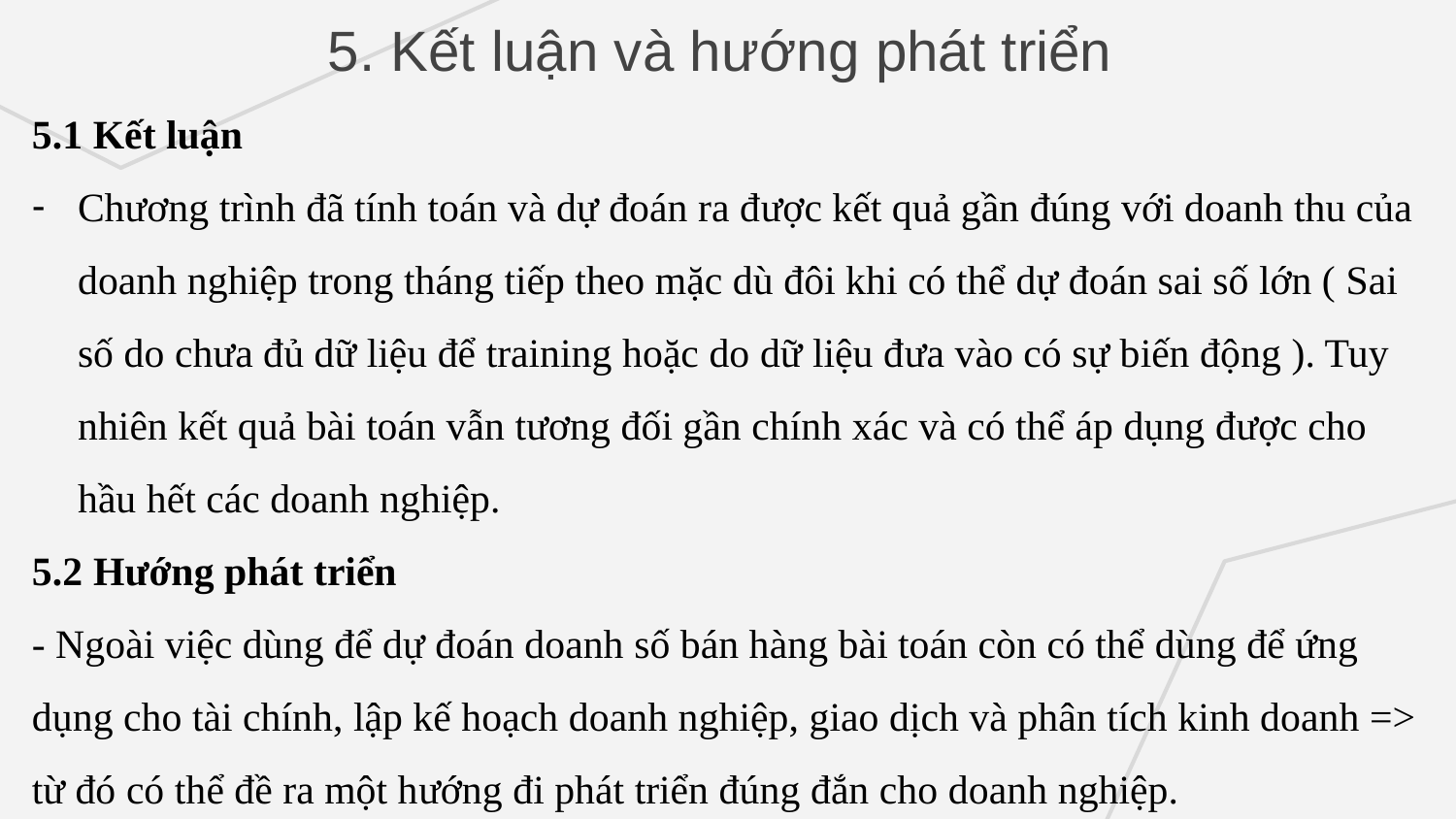

5. Kết luận và hướng phát triển
5.1 Kết luận
Chương trình đã tính toán và dự đoán ra được kết quả gần đúng với doanh thu của doanh nghiệp trong tháng tiếp theo mặc dù đôi khi có thể dự đoán sai số lớn ( Sai số do chưa đủ dữ liệu để training hoặc do dữ liệu đưa vào có sự biến động ). Tuy nhiên kết quả bài toán vẫn tương đối gần chính xác và có thể áp dụng được cho hầu hết các doanh nghiệp.
5.2 Hướng phát triển
- Ngoài việc dùng để dự đoán doanh số bán hàng bài toán còn có thể dùng để ứng dụng cho tài chính, lập kế hoạch doanh nghiệp, giao dịch và phân tích kinh doanh => từ đó có thể đề ra một hướng đi phát triển đúng đắn cho doanh nghiệp.